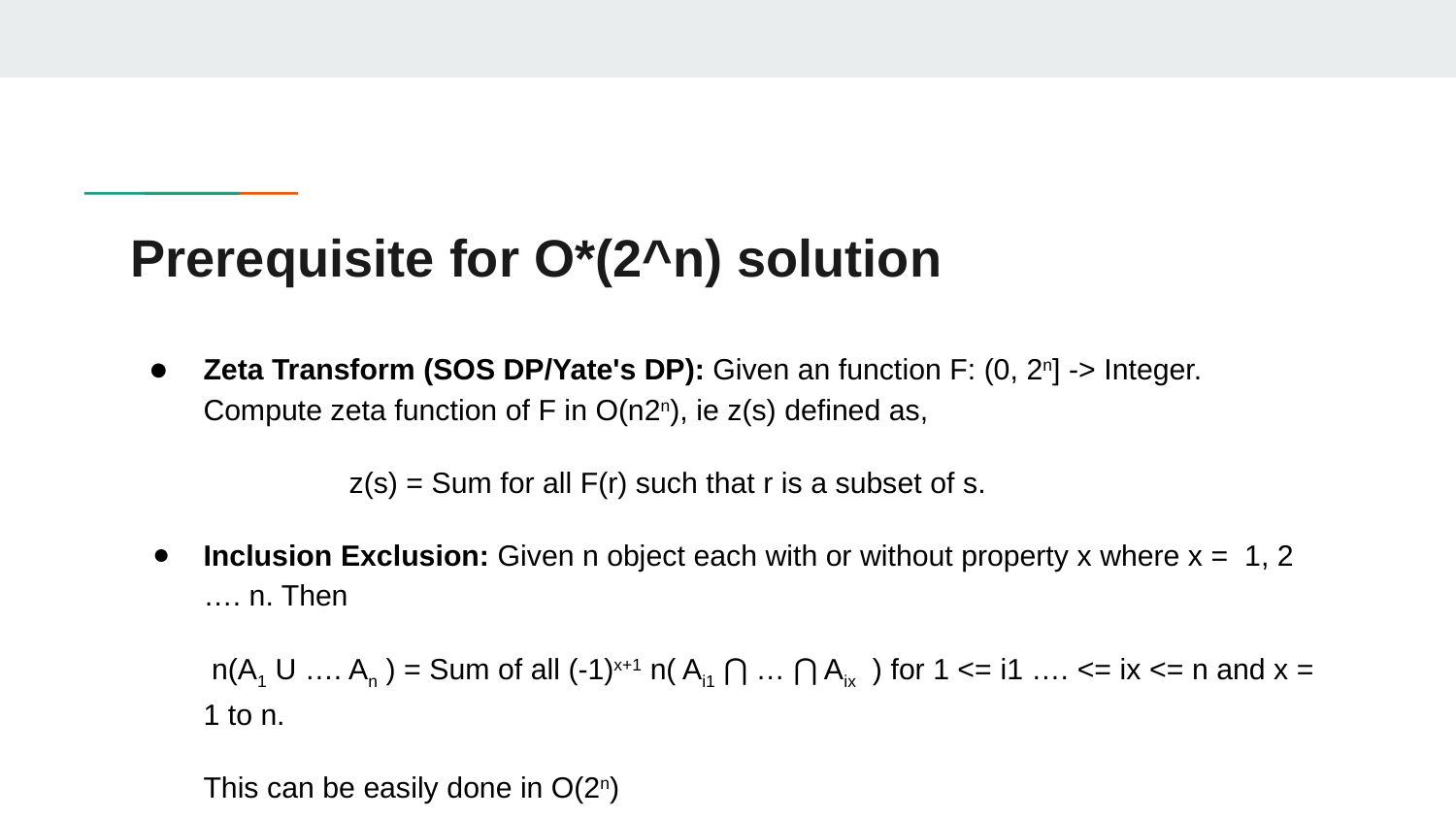

# Prerequisite for O*(2^n) solution
Zeta Transform (SOS DP/Yate's DP): Given an function F: (0, 2n] -> Integer. Compute zeta function of F in O(n2n), ie z(s) defined as,
z(s) = Sum for all F(r) such that r is a subset of s.
Inclusion Exclusion: Given n object each with or without property x where x =  1, 2 …. n. Then
 n(A1 U …. An ) = Sum of all (-1)x+1 n( Ai1 ⋂ … ⋂ Aix  ) for 1 <= i1 …. <= ix <= n and x = 1 to n.
This can be easily done in O(2n)